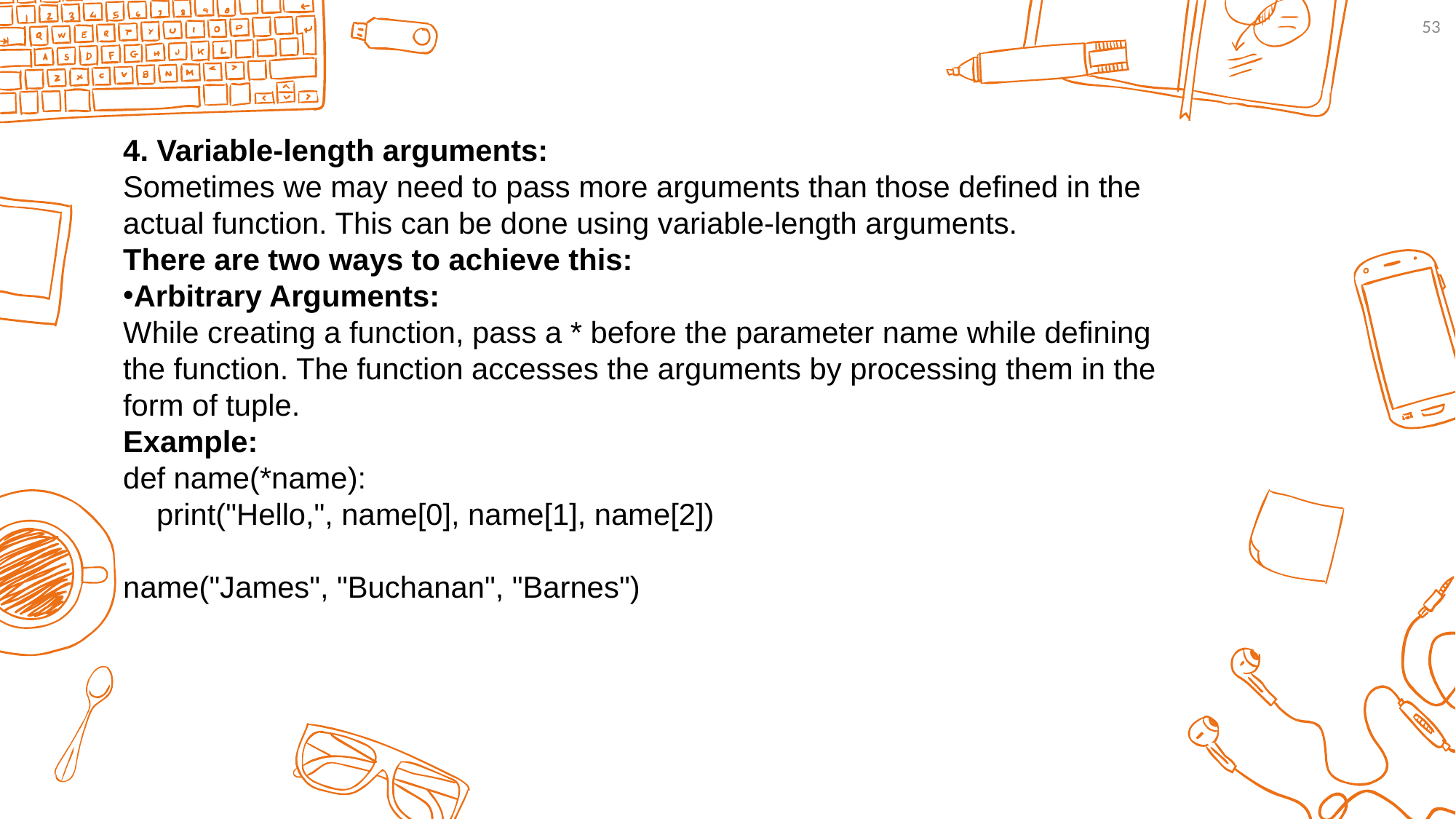

53
4. Variable-length arguments:
Sometimes we may need to pass more arguments than those defined in the actual function. This can be done using variable-length arguments.
There are two ways to achieve this:
Arbitrary Arguments:
While creating a function, pass a * before the parameter name while defining the function. The function accesses the arguments by processing them in the form of tuple.
Example:
def name(*name):
    print("Hello,", name[0], name[1], name[2])

name("James", "Buchanan", "Barnes")